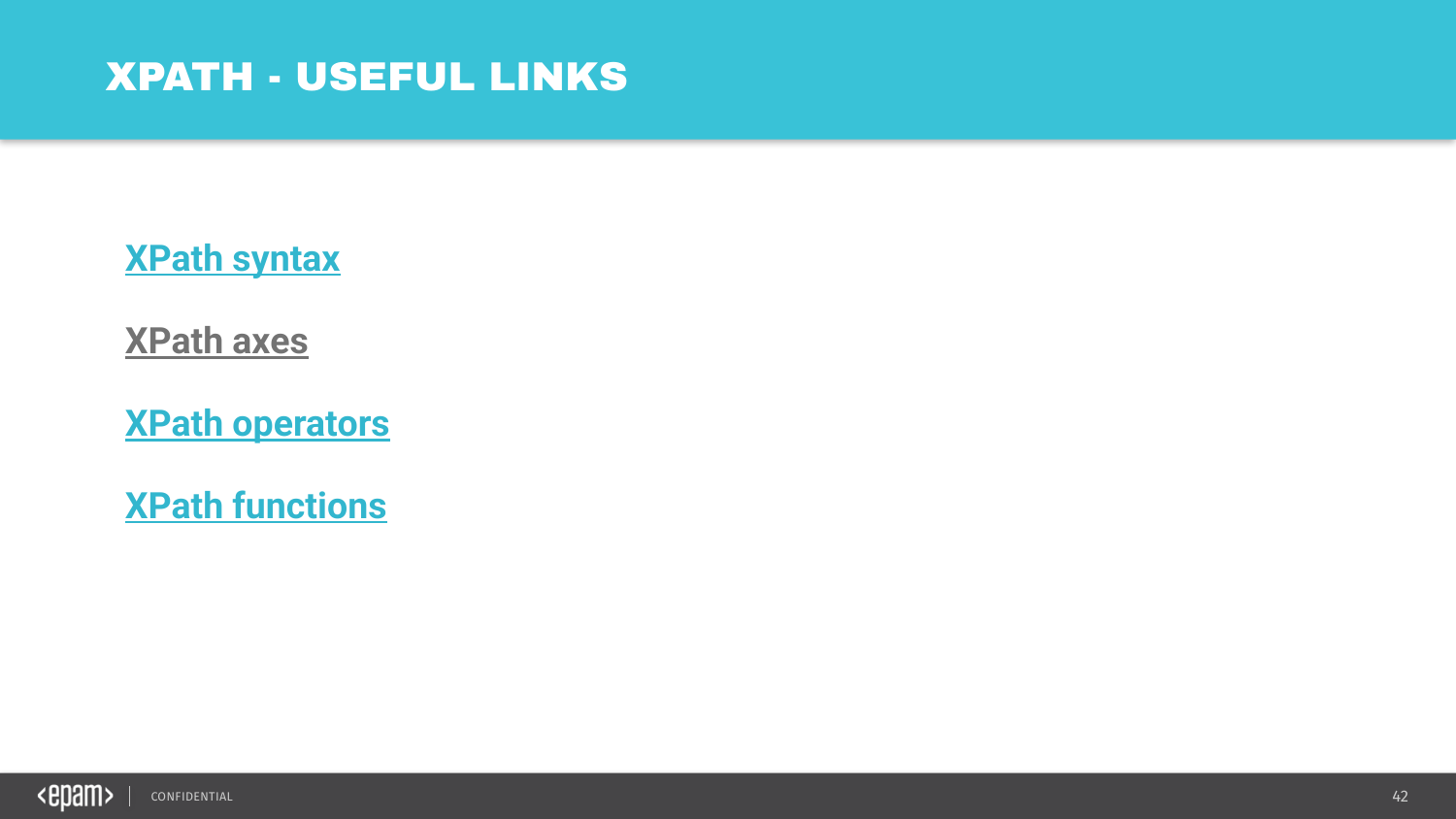

XPATH - USEFUL LINKS
XPath syntax
XPath axes
XPath operators
XPath functions